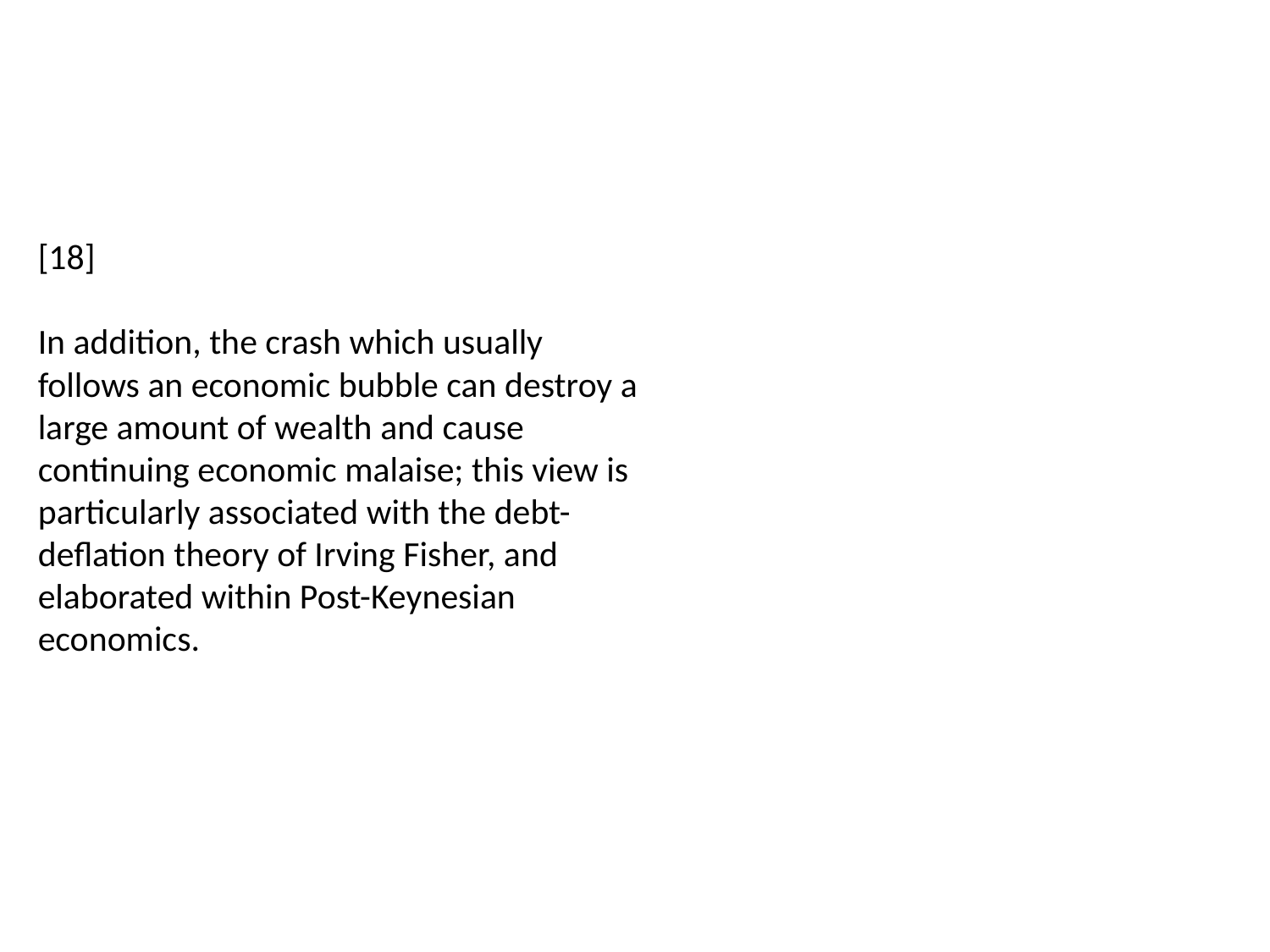

[18]
In addition, the crash which usually follows an economic bubble can destroy a large amount of wealth and cause continuing economic malaise; this view is particularly associated with the debt-deflation theory of Irving Fisher, and elaborated within Post-Keynesian economics.